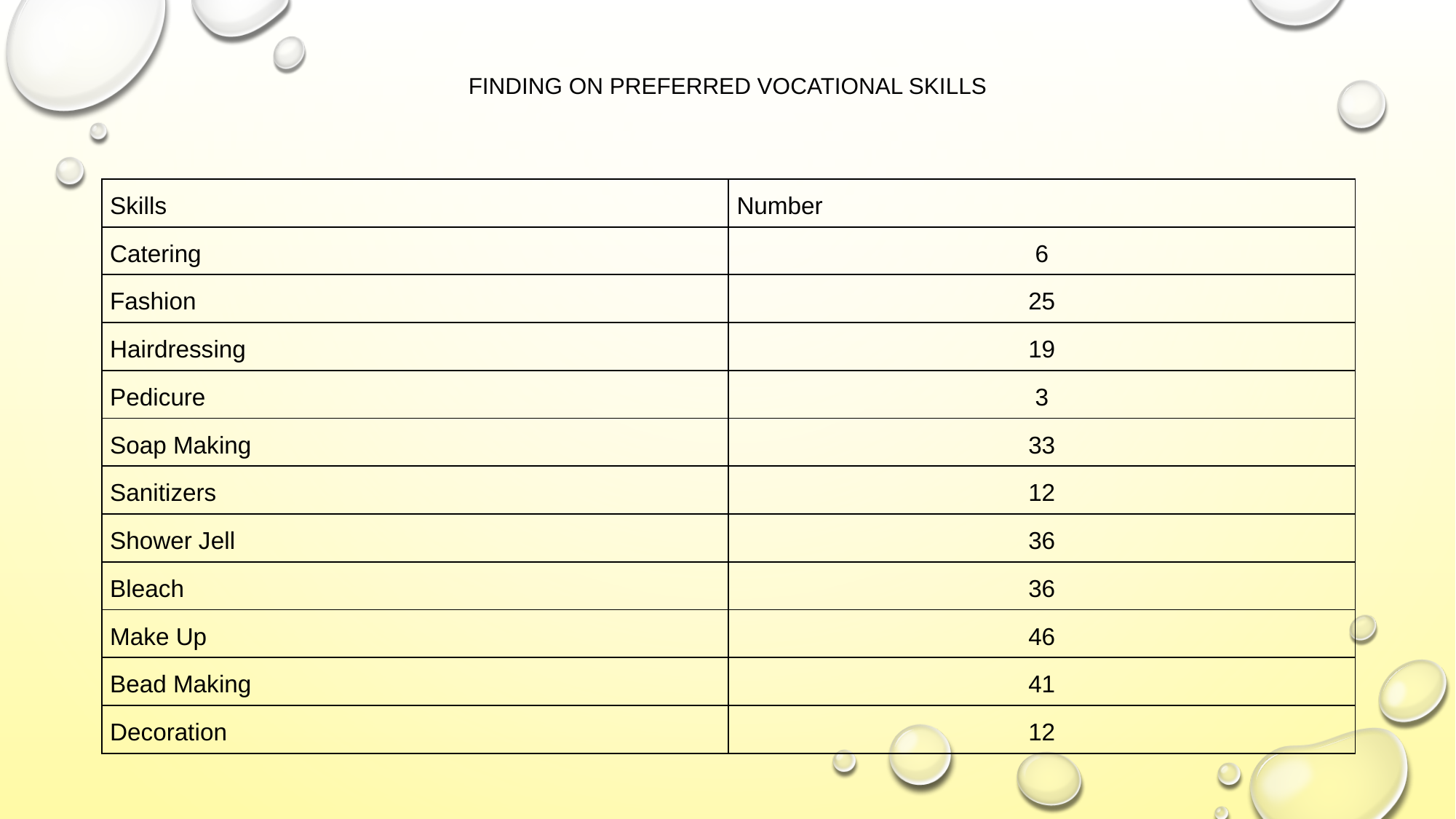

# FINDING ON PREFERRED VOCATIONAL SKILLS
| Skills | Number |
| --- | --- |
| Catering | 6 |
| Fashion | 25 |
| Hairdressing | 19 |
| Pedicure | 3 |
| Soap Making | 33 |
| Sanitizers | 12 |
| Shower Jell | 36 |
| Bleach | 36 |
| Make Up | 46 |
| Bead Making | 41 |
| Decoration | 12 |